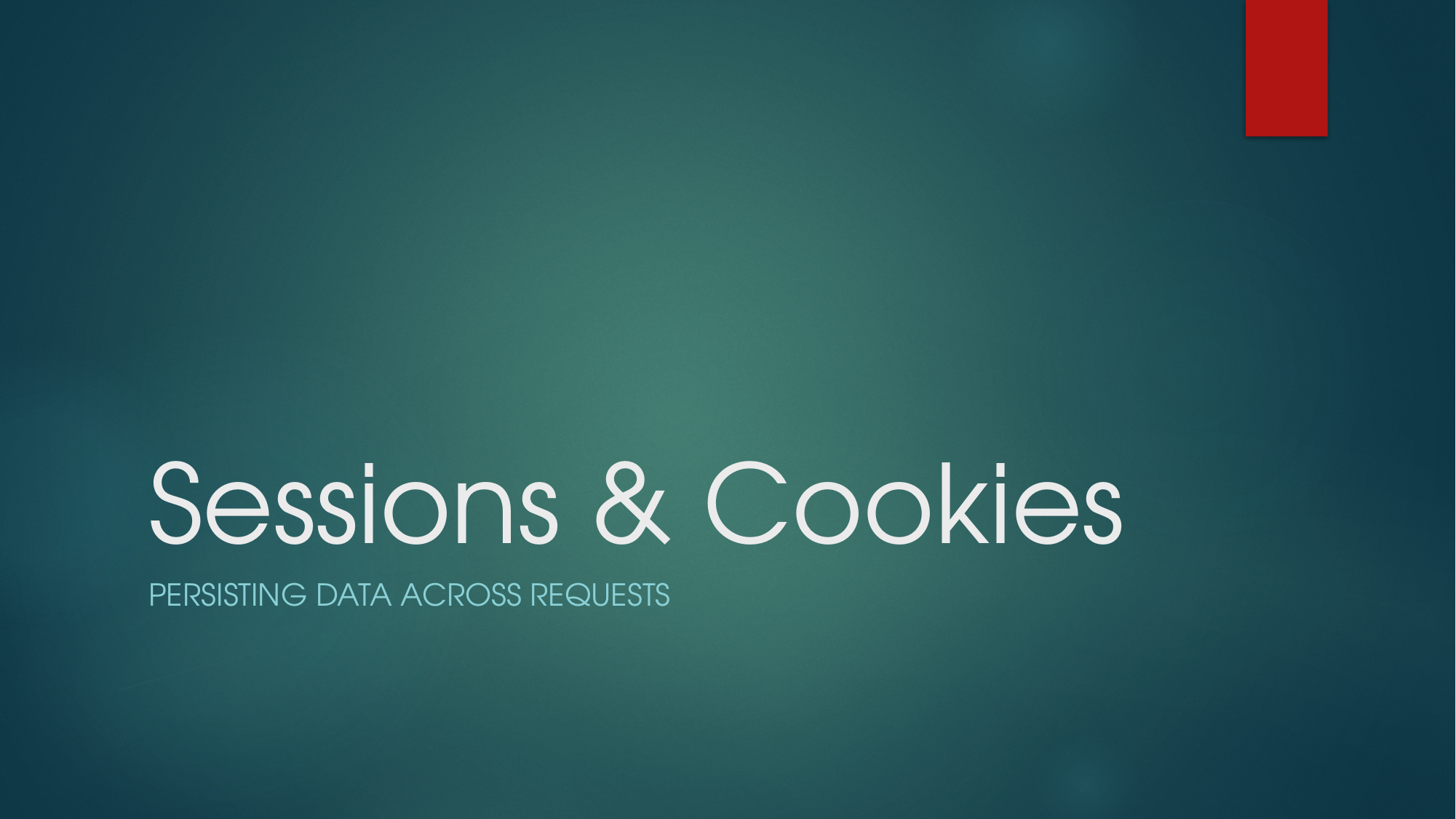

# Sessions & Cookies
Persisting data across requests